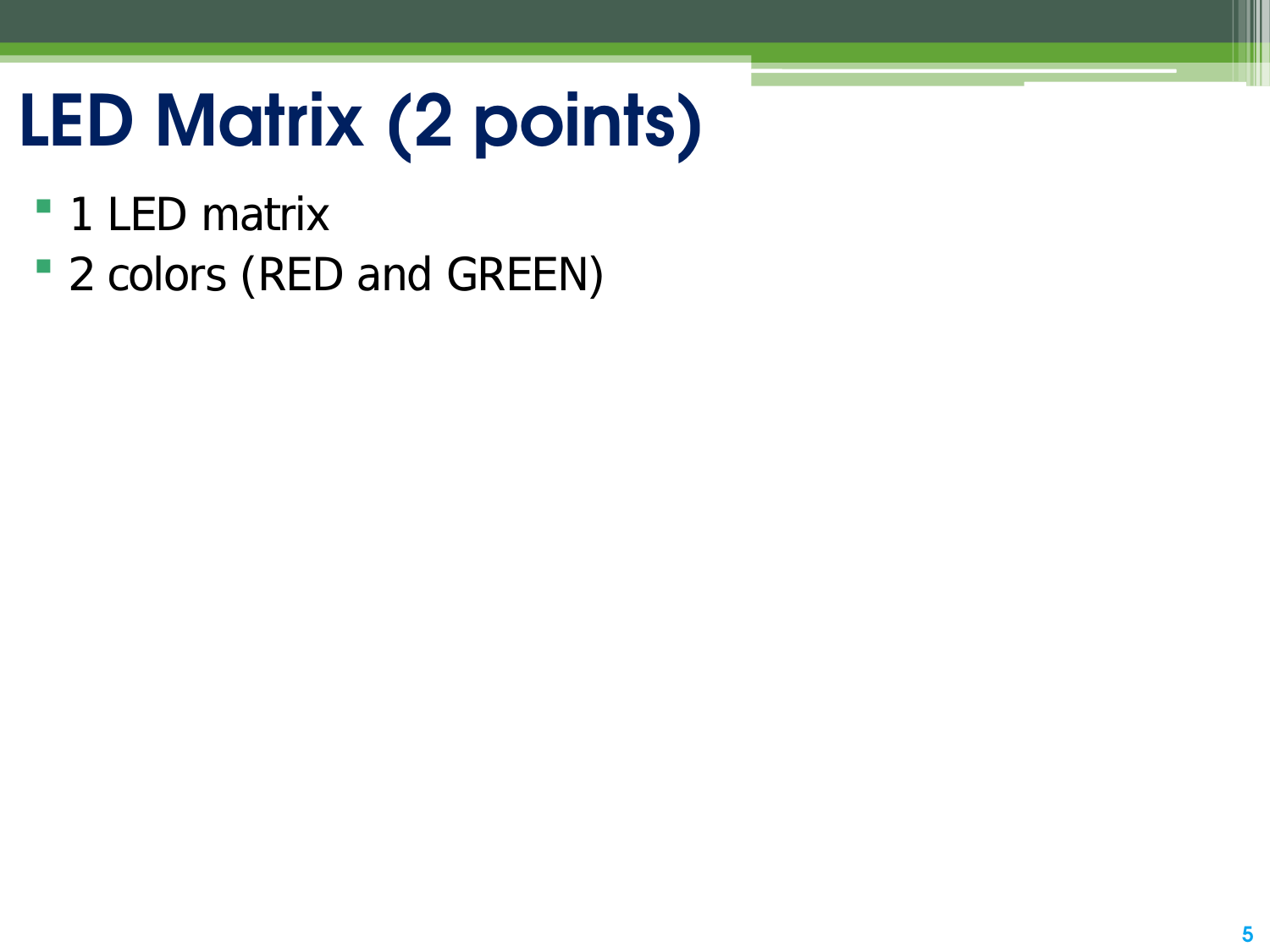

# LED Matrix (2 points)
1 LED matrix
2 colors (RED and GREEN)